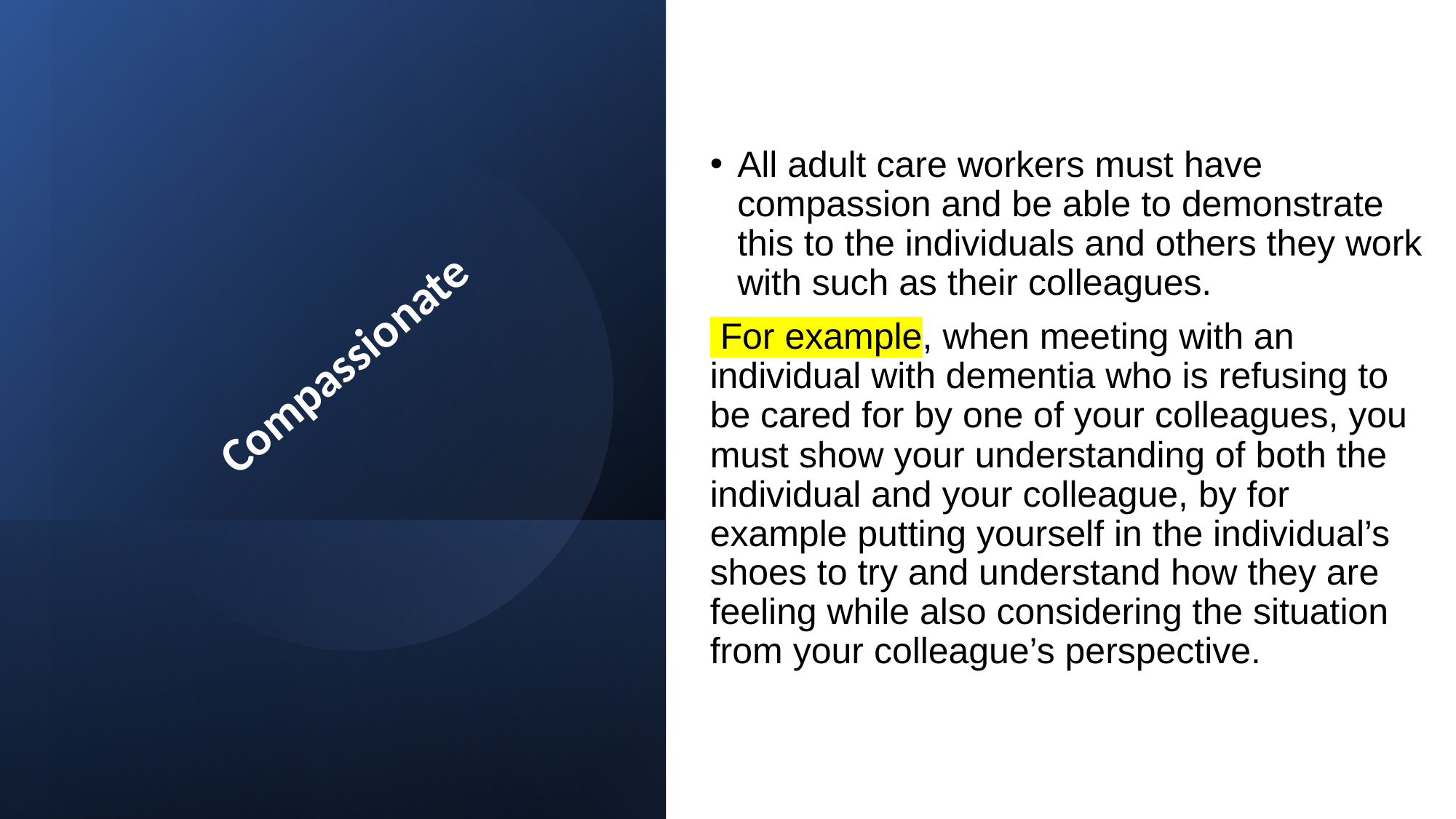

All adult care workers must have compassion and be able to demonstrate this to the individuals and others they work with such as their colleagues.
 For example, when meeting with an individual with dementia who is refusing to be cared for by one of your colleagues, you must show your understanding of both the individual and your colleague, by for example putting yourself in the individual’s shoes to try and understand how they are feeling while also considering the situation from your colleague’s perspective.

Compassionate

Created by Tayo Alebiosu